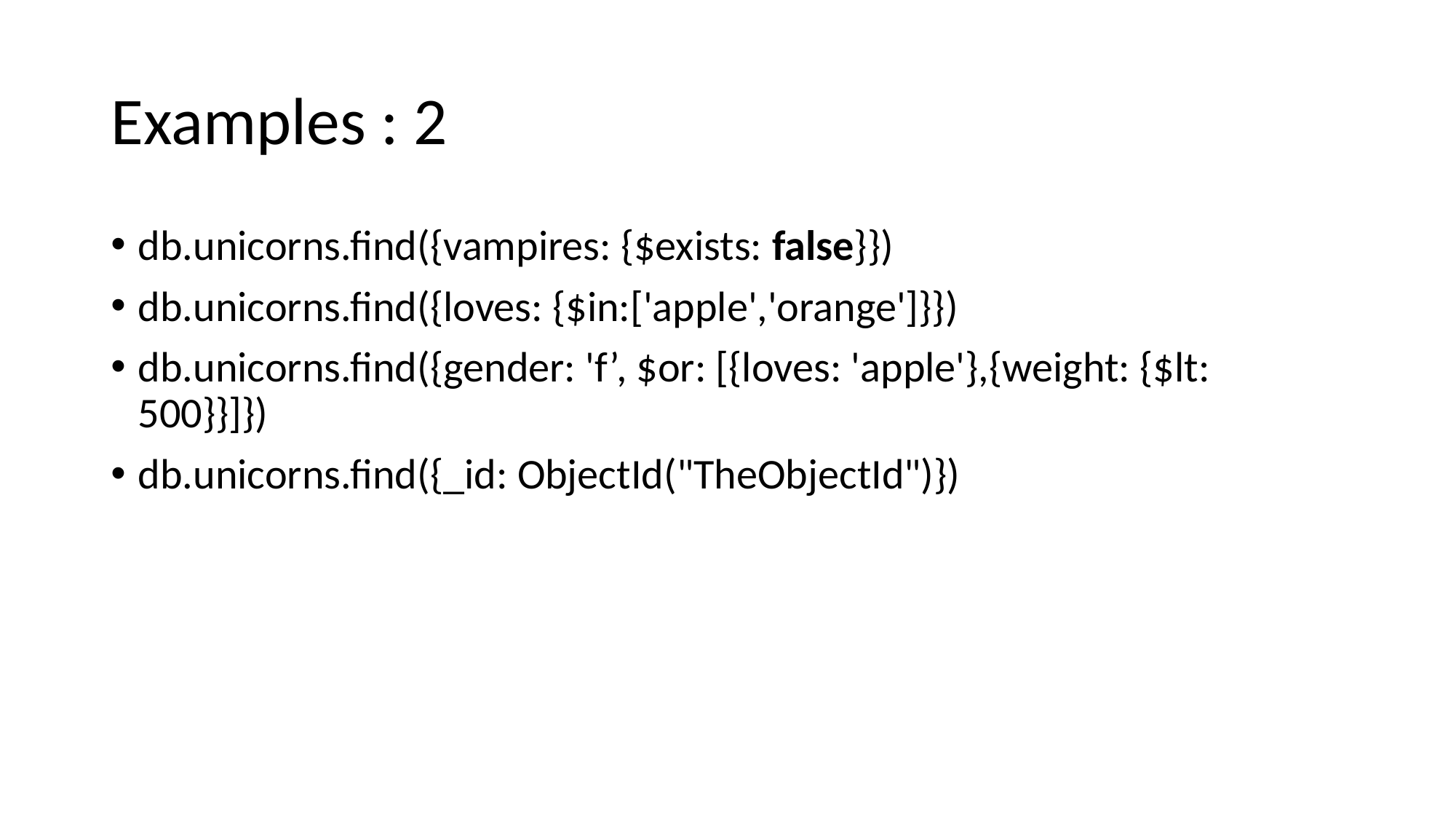

# Examples : 2
db.unicorns.find({vampires: {$exists: false}})
db.unicorns.find({loves: {$in:['apple','orange']}})
db.unicorns.find({gender: 'f’, $or: [{loves: 'apple'},{weight: {$lt: 500}}]})
db.unicorns.find({_id: ObjectId("TheObjectId")})